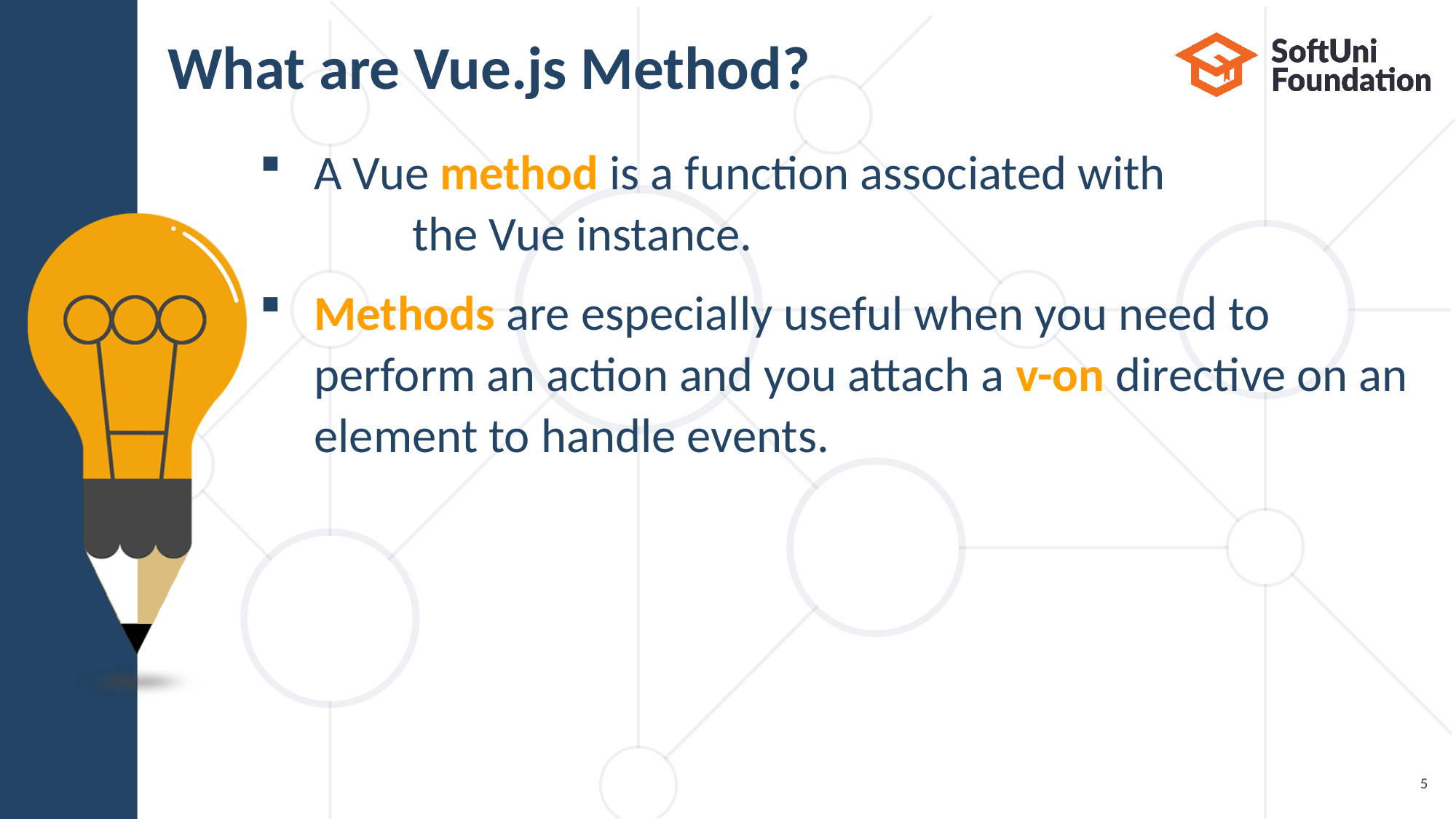

# What are Vue.js Method?
A Vue method is a function associated with                                 the Vue instance.
Methods are especially useful when you need to
perform an action and you attach a v-on directive on an element to handle events.

5